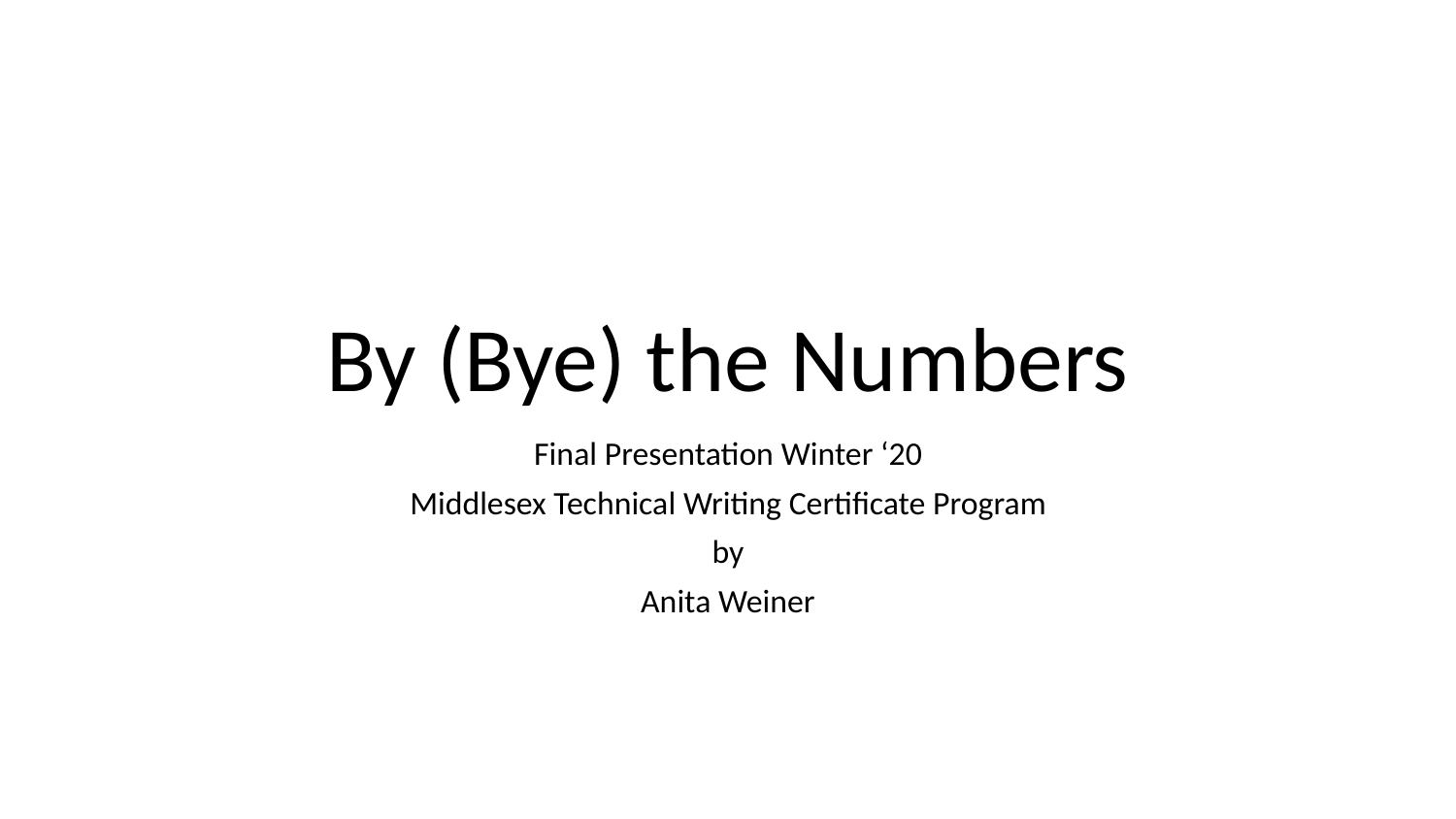

# By (Bye) the Numbers
Final Presentation Winter ‘20
Middlesex Technical Writing Certificate Program
by
Anita Weiner